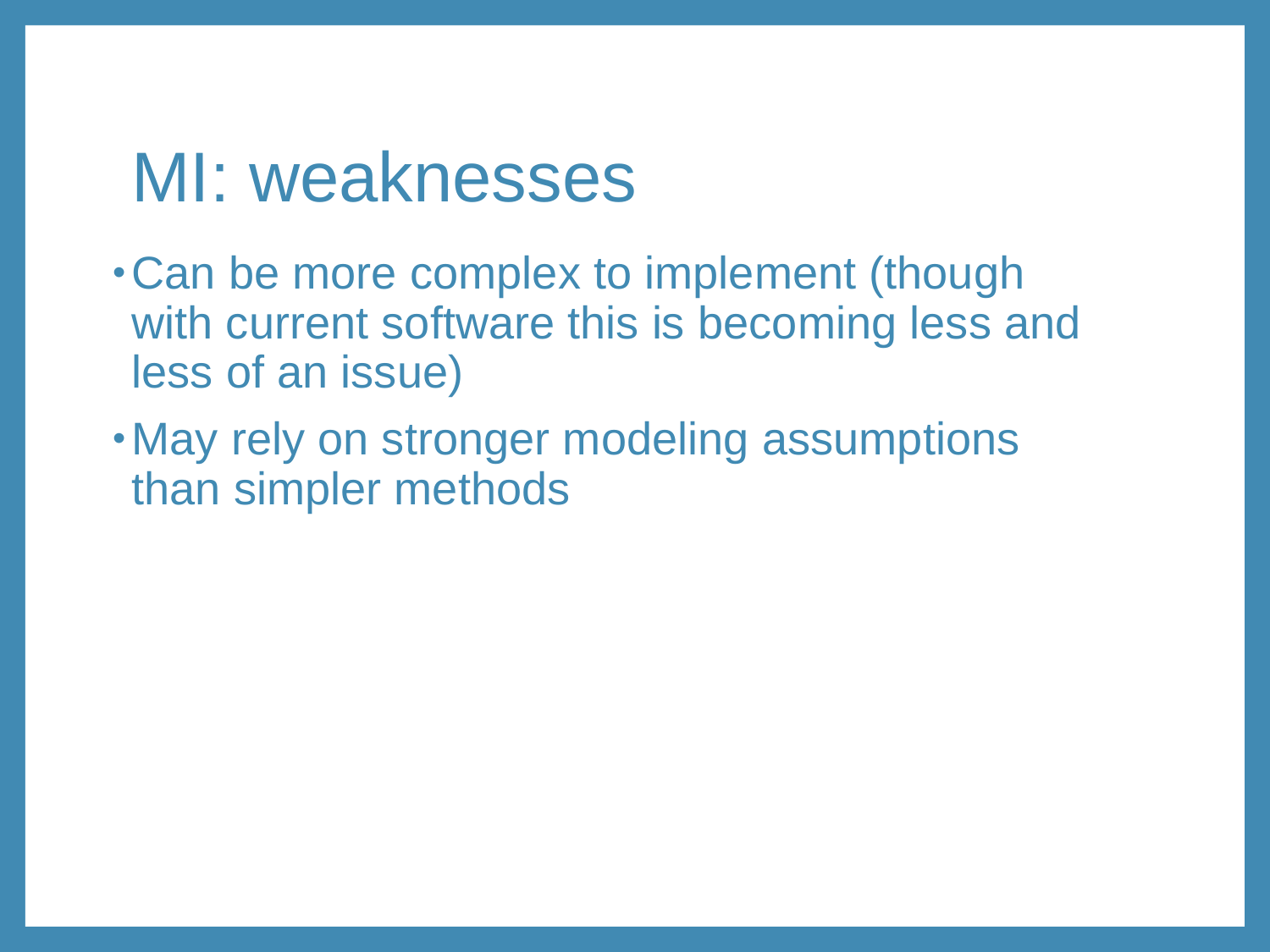

# MI: weaknesses
Can be more complex to implement (though with current software this is becoming less and less of an issue)
May rely on stronger modeling assumptions than simpler methods